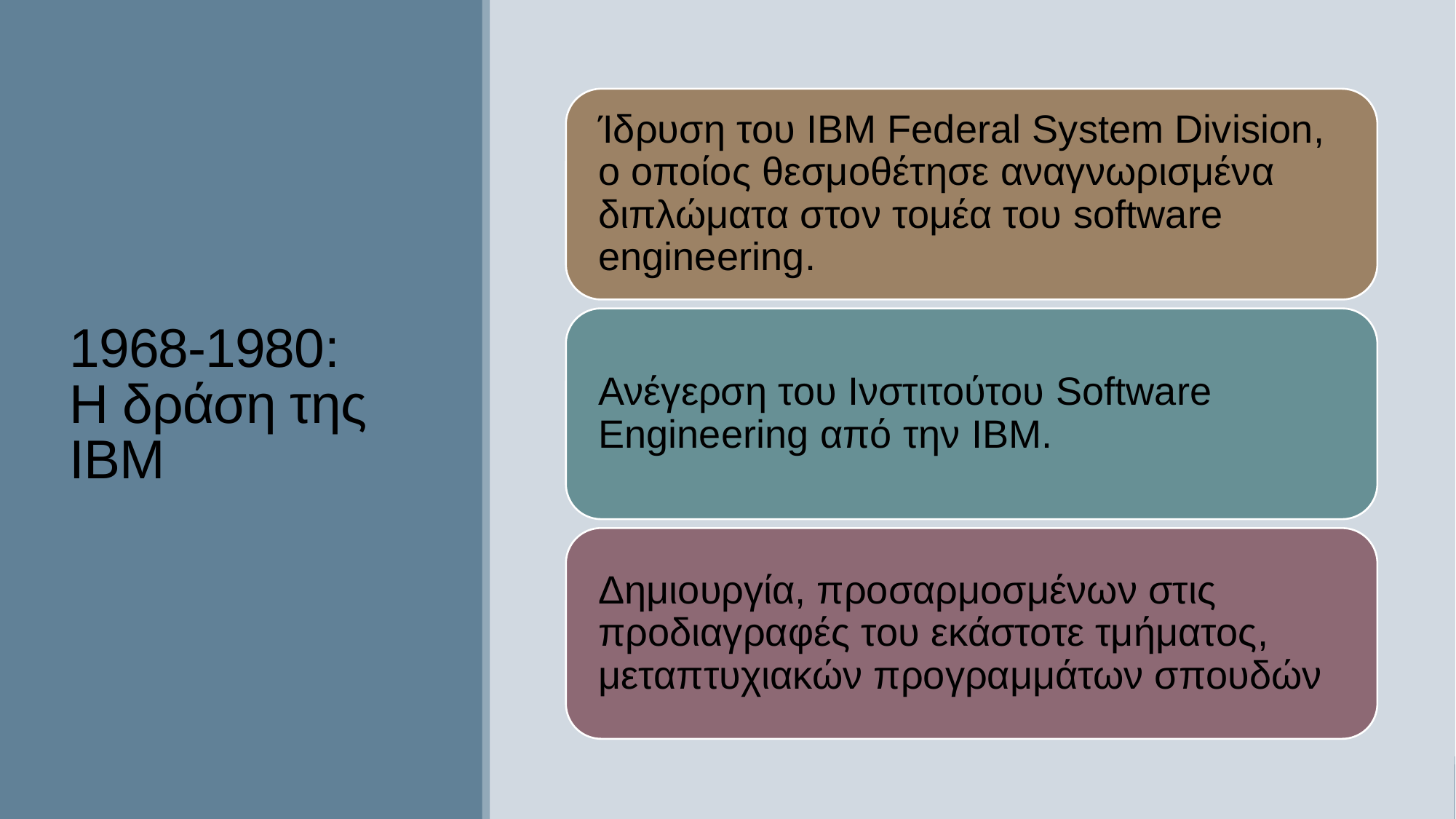

# 1968-1980: Η δράση της IBM
Ίδρυση του IBM Federal System Division, ο οποίος θεσμοθέτησε αναγνωρισμένα διπλώματα στον τομέα του software engineering.
Ανέγερση του Ινστιτούτου Software Engineering από την IBM.
Δημιουργία, προσαρμοσμένων στις προδιαγραφές του εκάστοτε τμήματος, μεταπτυχιακών προγραμμάτων σπουδών